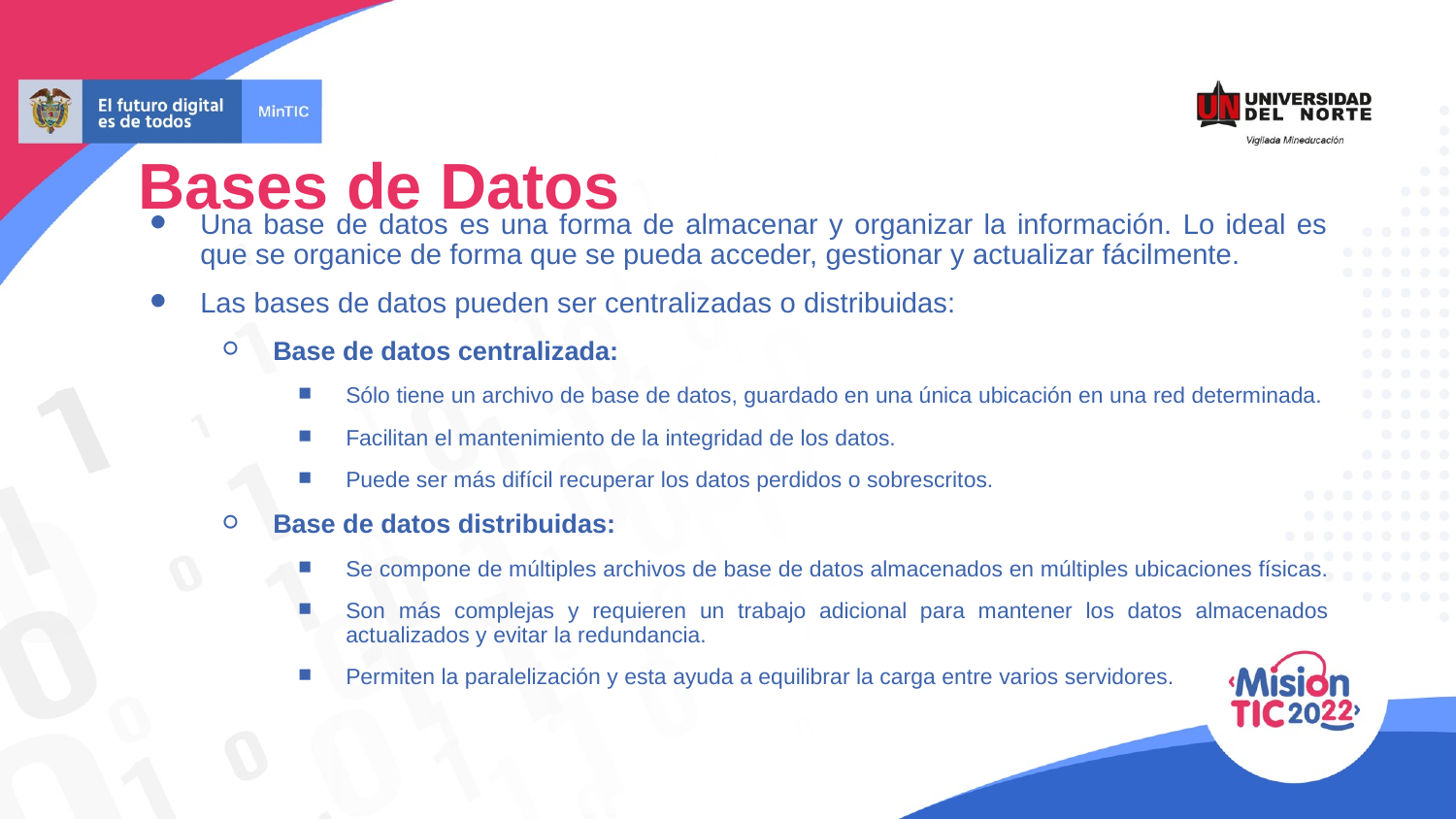

Bases de Datos
Una base de datos es una forma de almacenar y organizar la información. Lo ideal es que se organice de forma que se pueda acceder, gestionar y actualizar fácilmente.
Las bases de datos pueden ser centralizadas o distribuidas:
Base de datos centralizada:
Sólo tiene un archivo de base de datos, guardado en una única ubicación en una red determinada.
Facilitan el mantenimiento de la integridad de los datos.
Puede ser más difícil recuperar los datos perdidos o sobrescritos.
Base de datos distribuidas:
Se compone de múltiples archivos de base de datos almacenados en múltiples ubicaciones físicas.
Son más complejas y requieren un trabajo adicional para mantener los datos almacenados actualizados y evitar la redundancia.
Permiten la paralelización y esta ayuda a equilibrar la carga entre varios servidores.